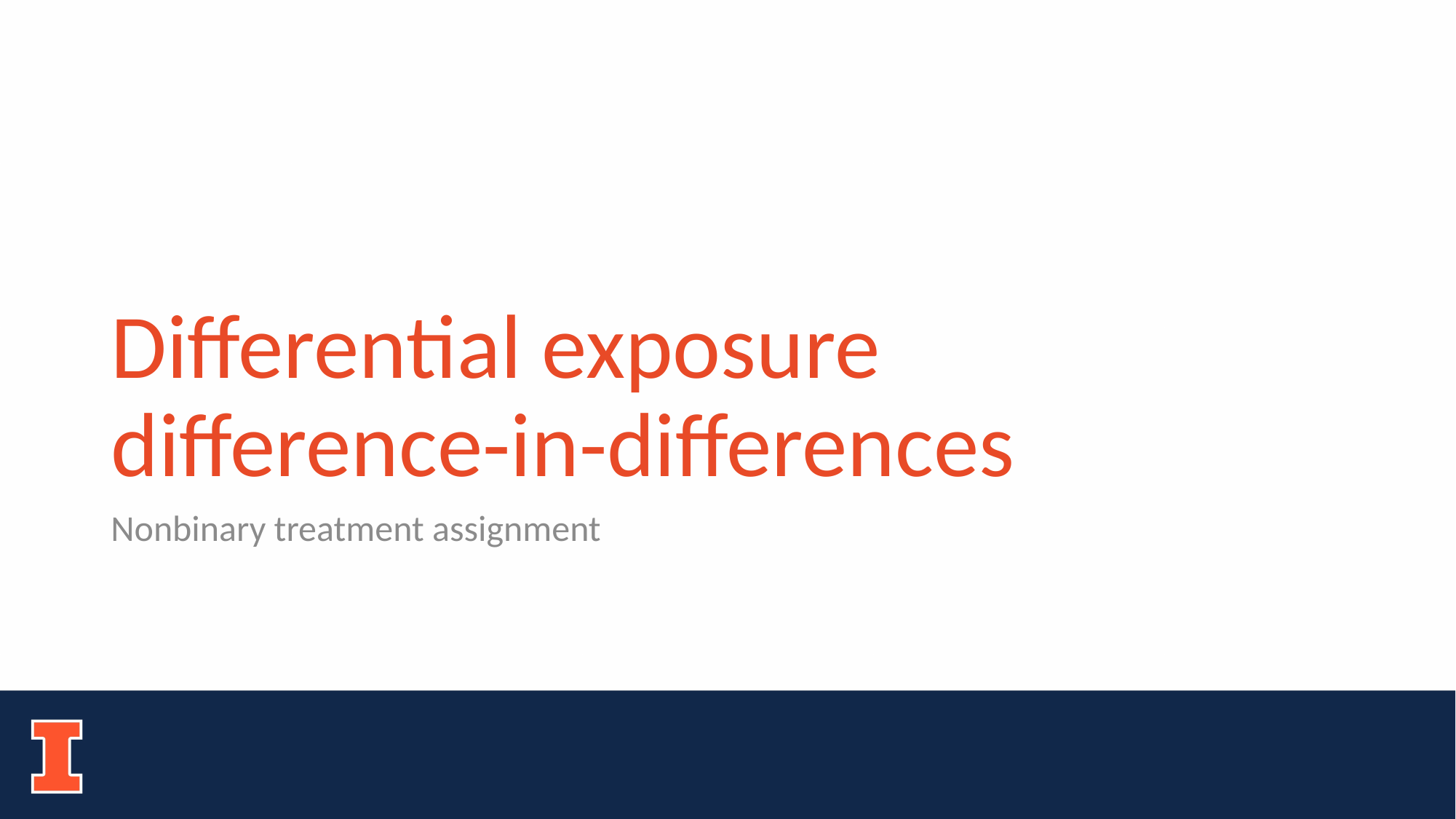

# Differential exposure     difference-in-differences
Nonbinary treatment assignment